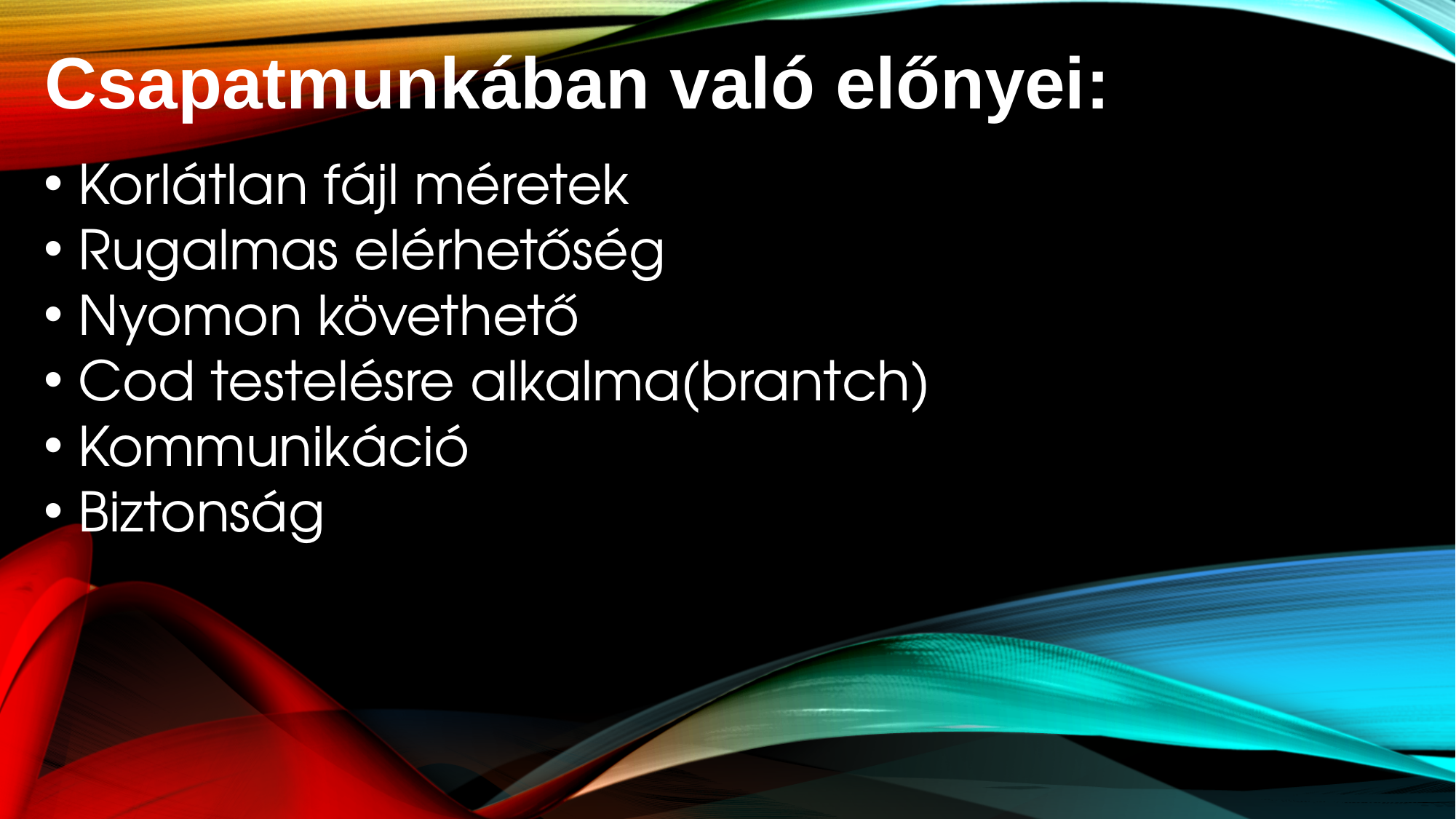

Csapatmunkában való előnyei:

Korlátlan fájl méretek
Rugalmas elérhetőség
Nyomon követhető
Cod testelésre alkalma(brantch)
Kommunikáció
Biztonság